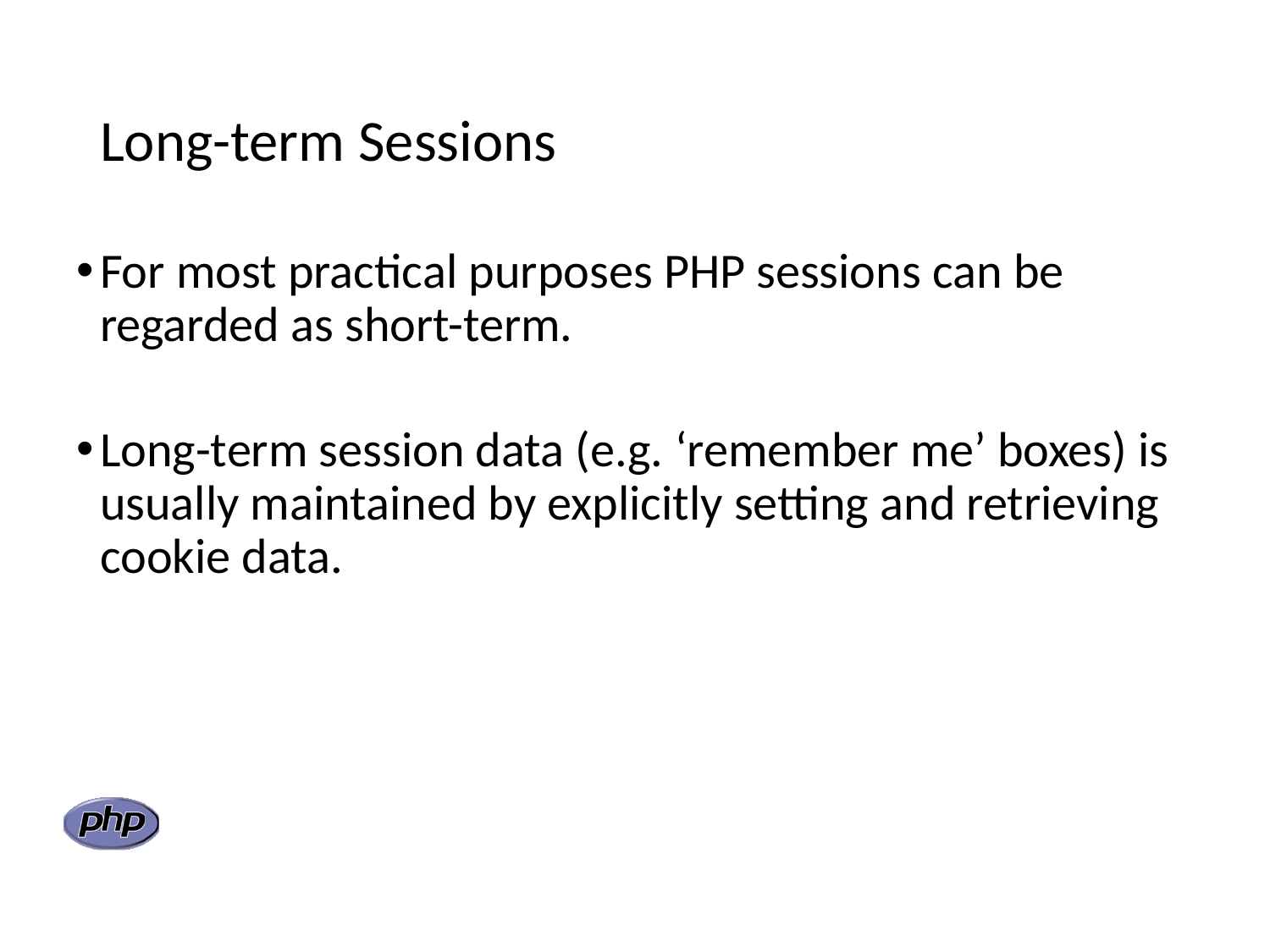

# Long-term Sessions
For most practical purposes PHP sessions can be regarded as short-term.
Long-term session data (e.g. ‘remember me’ boxes) is usually maintained by explicitly setting and retrieving cookie data.